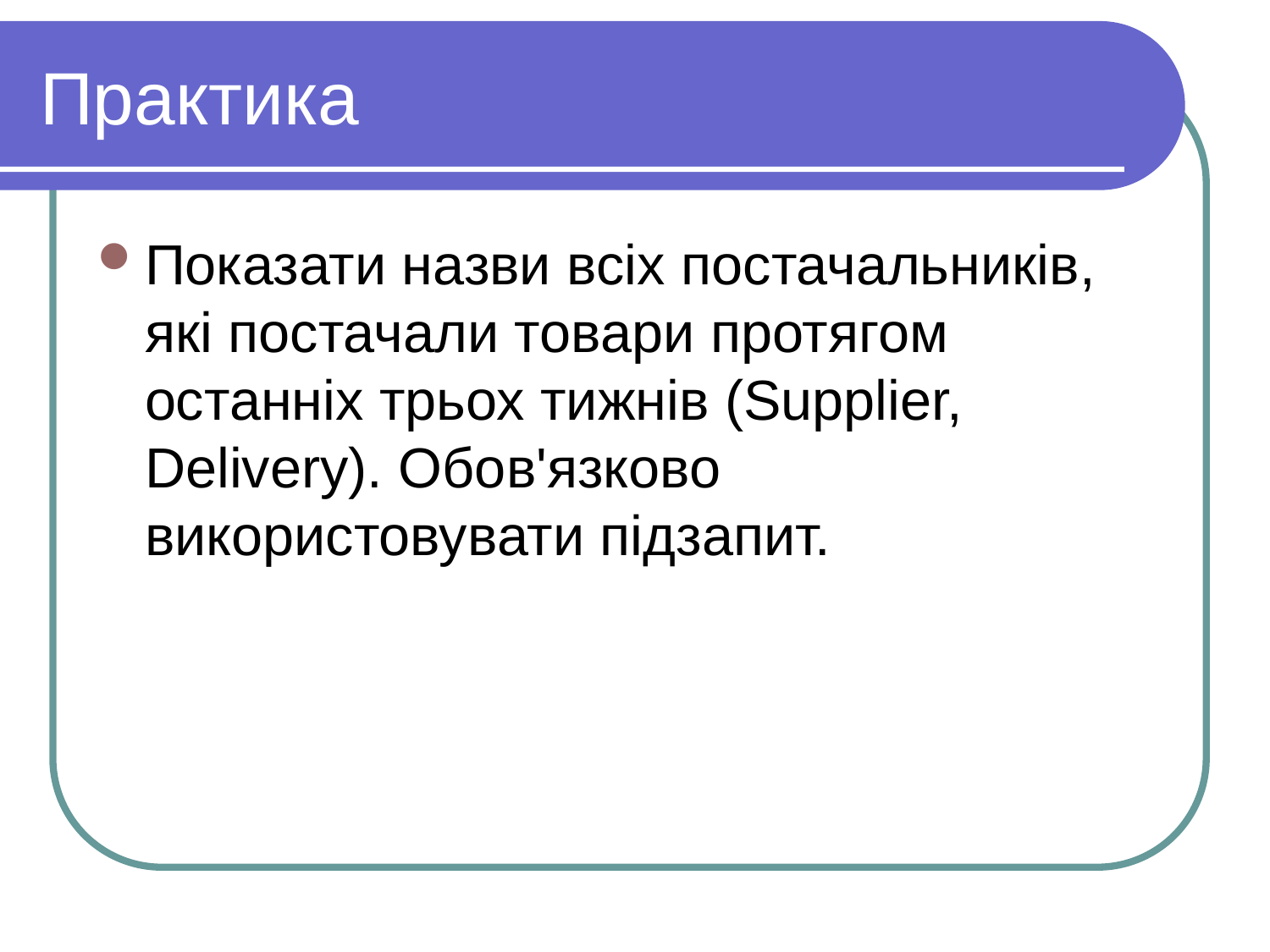

Практика
Показати назви всіх постачальників, які постачали товари протягом останніх трьох тижнів (Supplier, Delivery). Обов'язково використовувати підзапит.